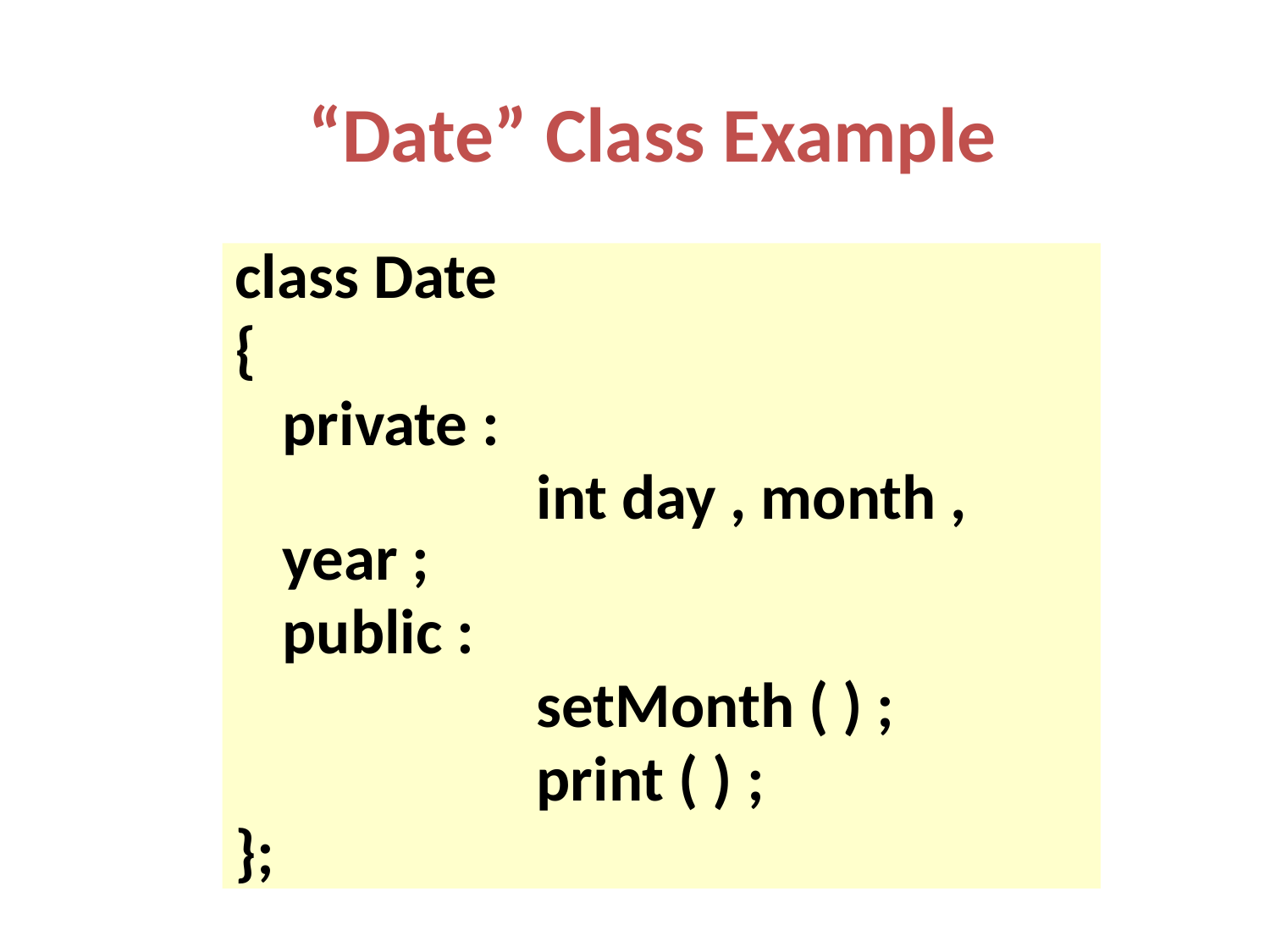

# “Date” Class Example
class Date
{
	private :
			int day , month , year ;
	public :
			setMonth ( ) ;
			print ( ) ;
};